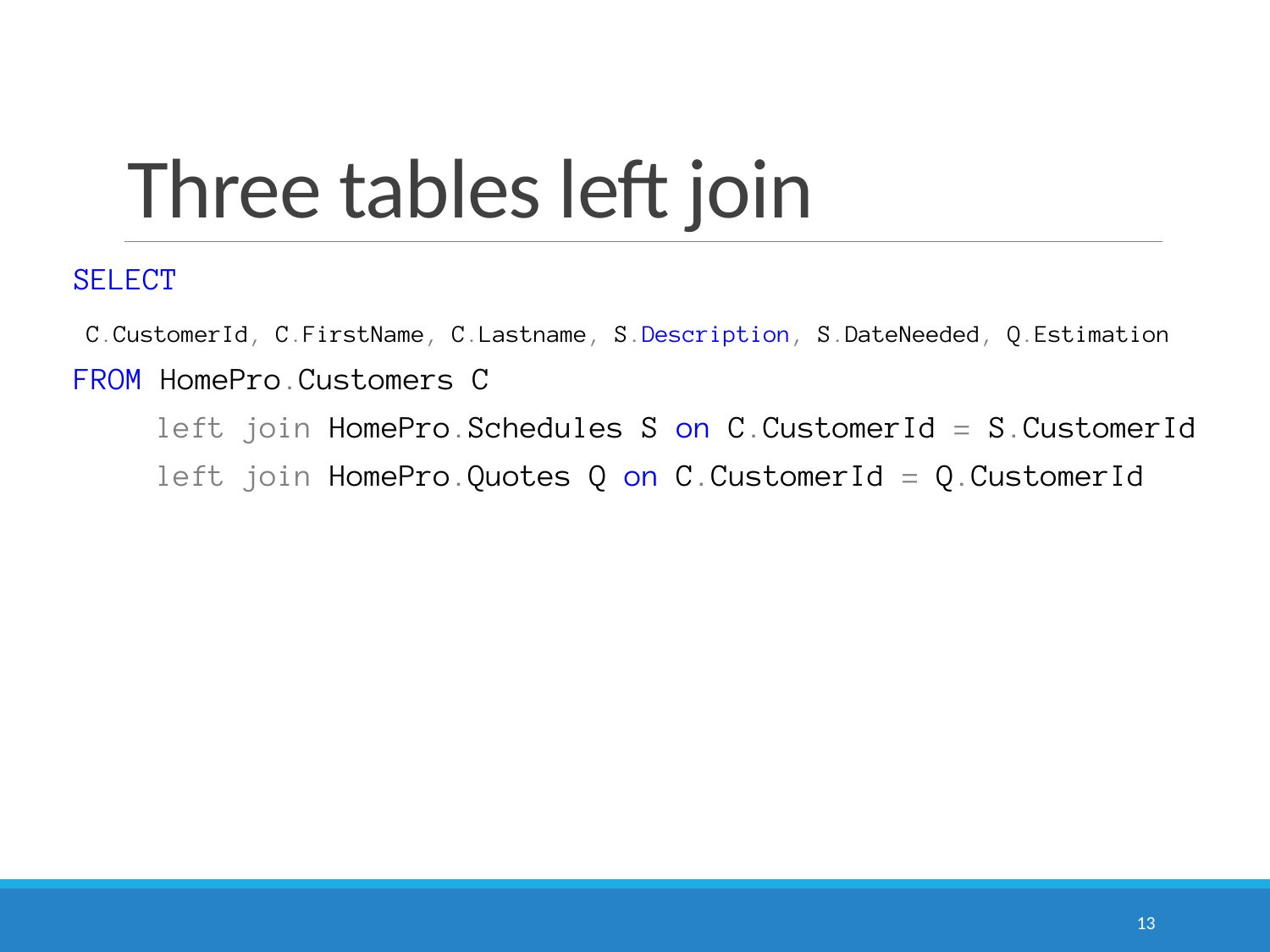

# Three tables left join
SELECT
C.CustomerId, C.FirstName, C.Lastname, S.Description, S.DateNeeded, Q.Estimation
FROM HomePro.Customers C
    left join HomePro.Schedules S on C.CustomerId = S.CustomerId
    left join HomePro.Quotes Q on C.CustomerId = Q.CustomerId

13